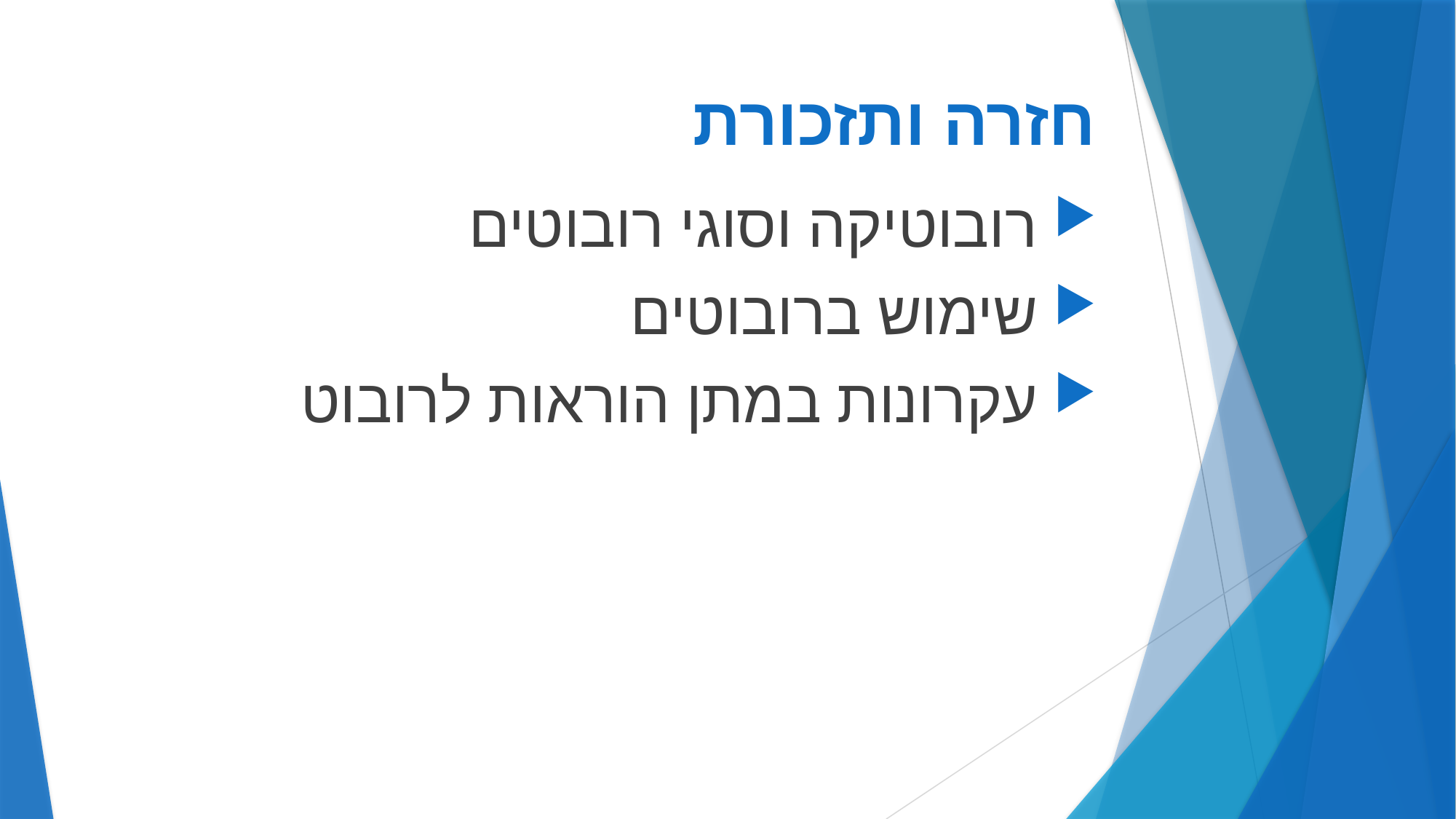

# חזרה ותזכורת
 רובוטיקה וסוגי רובוטים
 שימוש ברובוטים
 עקרונות במתן הוראות לרובוט